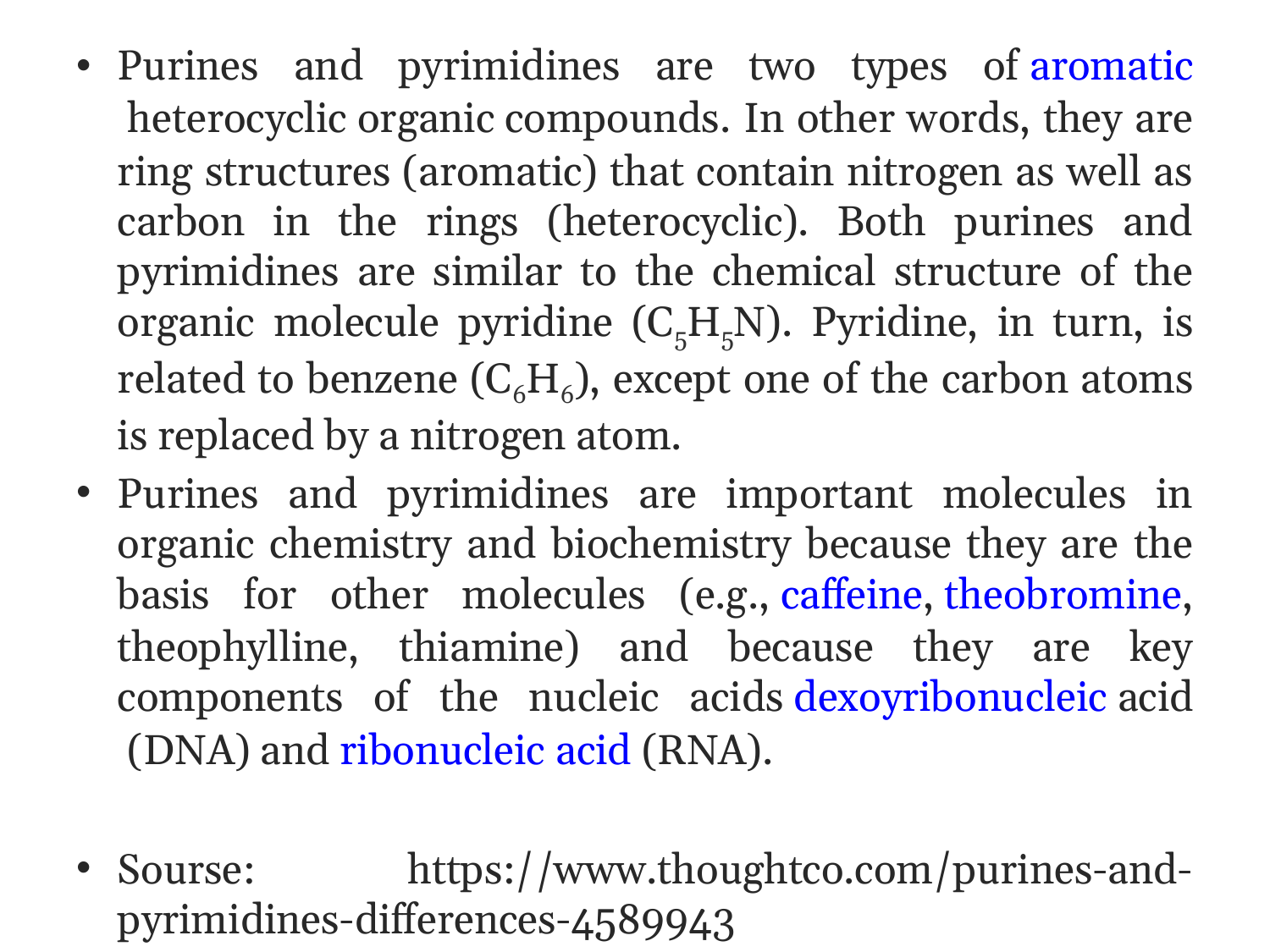

Purines and pyrimidines are two types of aromatic heterocyclic organic compounds. In other words, they are ring structures (aromatic) that contain nitrogen as well as carbon in the rings (heterocyclic). Both purines and pyrimidines are similar to the chemical structure of the organic molecule pyridine (C5H5N). Pyridine, in turn, is related to benzene (C6H6), except one of the carbon atoms is replaced by a nitrogen atom.
Purines and pyrimidines are important molecules in organic chemistry and biochemistry because they are the basis for other molecules (e.g., caffeine, theobromine, theophylline, thiamine) and because they are key components of the nucleic acids dexoyribonucleic acid (DNA) and ribonucleic acid (RNA).

Sourse: https://www.thoughtco.com/purines-and-pyrimidines-differences-4589943